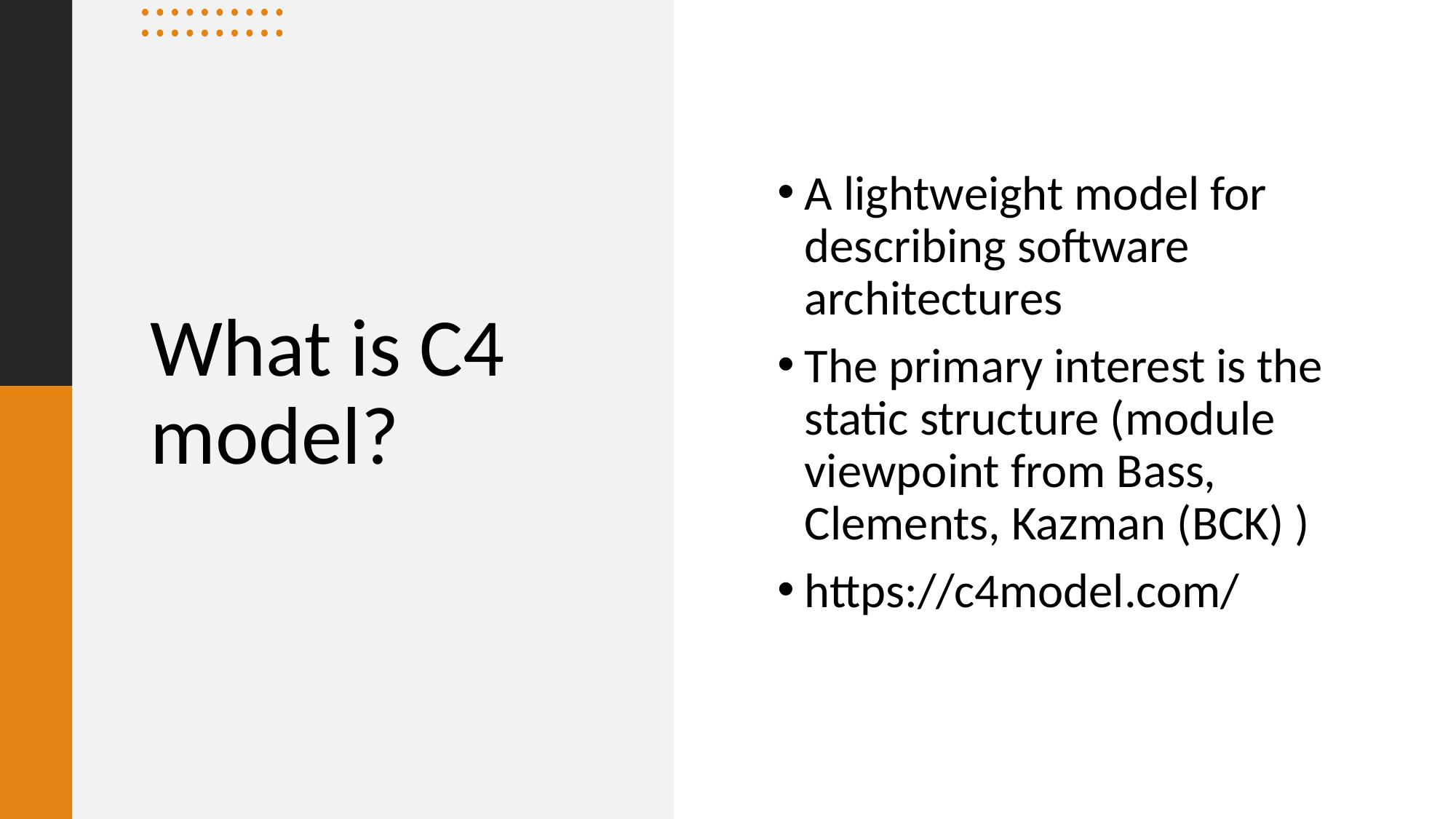

A lightweight model for describing software architectures
The primary interest is the static structure (module viewpoint from Bass, Clements, Kazman (BCK) )
https://c4model.com/
# What is C4 model?